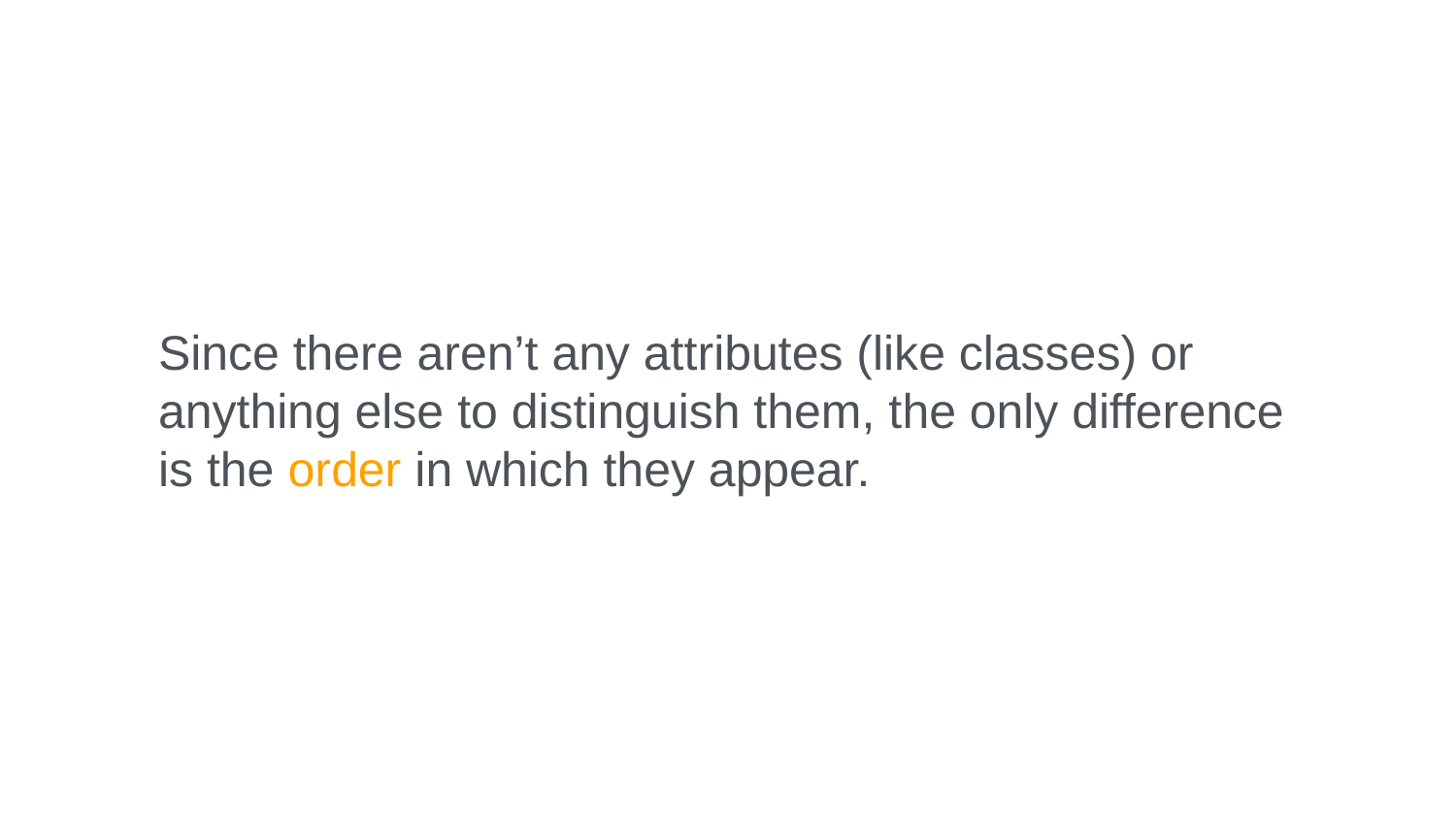

Since there aren’t any attributes (like classes) or anything else to distinguish them, the only difference is the order in which they appear.